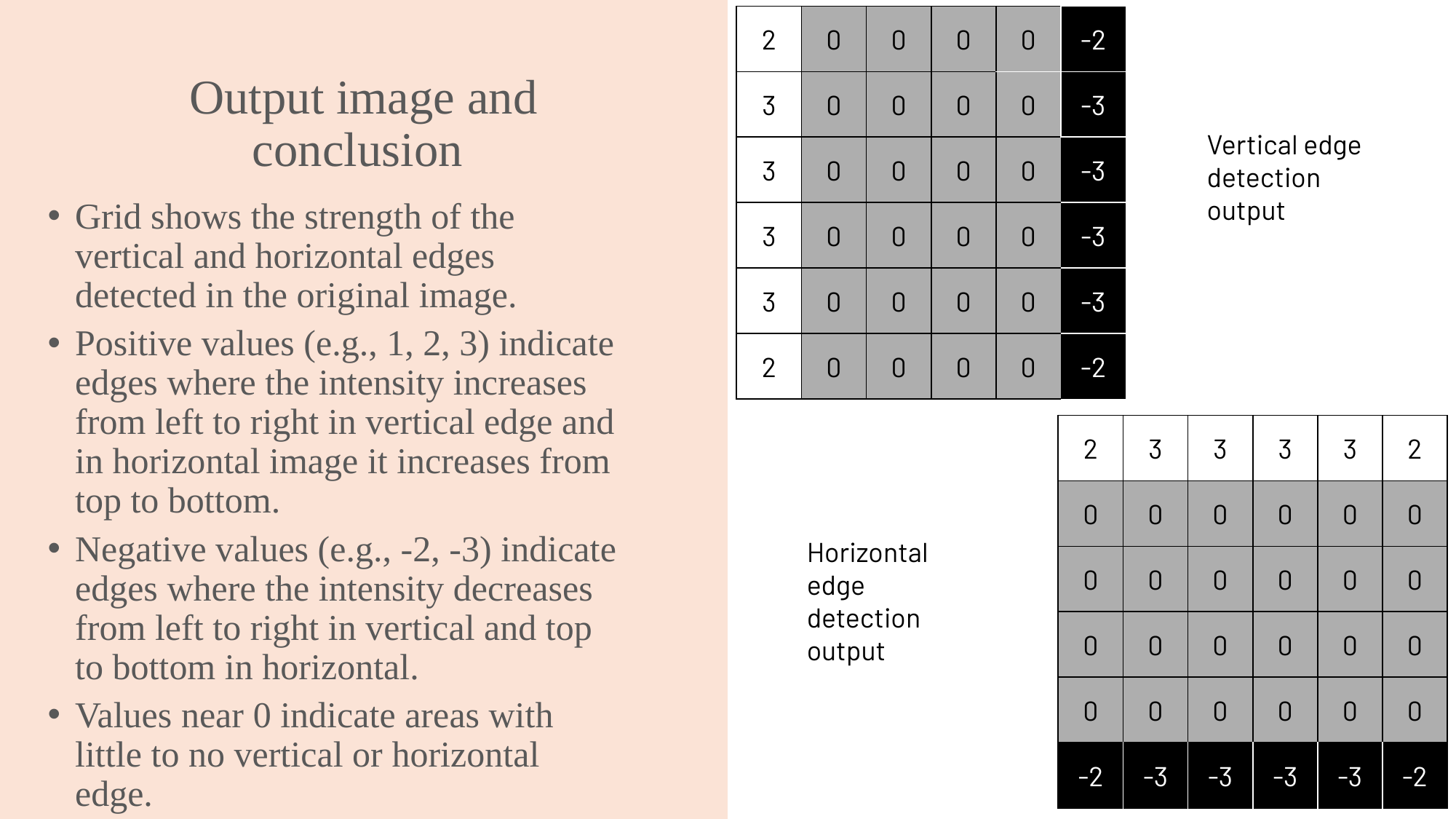

# Output image and conclusion
| 2 | 0 | 0 | 0 | 0 | -2 |
| --- | --- | --- | --- | --- | --- |
| 3 | 0 | 0 | 0 | 0 | -3 |
| 3 | 0 | 0 | 0 | 0 | -3 |
| 3 | 0 | 0 | 0 | 0 | -3 |
| 3 | 0 | 0 | 0 | 0 | -3 |
| 2 | 0 | 0 | 0 | 0 | -2 |
Vertical edge detection output
Grid shows the strength of the vertical and horizontal edges detected in the original image.
Positive values (e.g., 1, 2, 3) indicate edges where the intensity increases from left to right in vertical edge and in horizontal image it increases from top to bottom.
Negative values (e.g., -2, -3) indicate edges where the intensity decreases from left to right in vertical and top to bottom in horizontal.
Values near 0 indicate areas with little to no vertical or horizontal edge.
| 2 | 3 | 3 | 3 | 3 | 2 |
| --- | --- | --- | --- | --- | --- |
| 0 | 0 | 0 | 0 | 0 | 0 |
| 0 | 0 | 0 | 0 | 0 | 0 |
| 0 | 0 | 0 | 0 | 0 | 0 |
| 0 | 0 | 0 | 0 | 0 | 0 |
| -2 | -3 | -3 | -3 | -3 | -2 |
Horizontal edge detection output